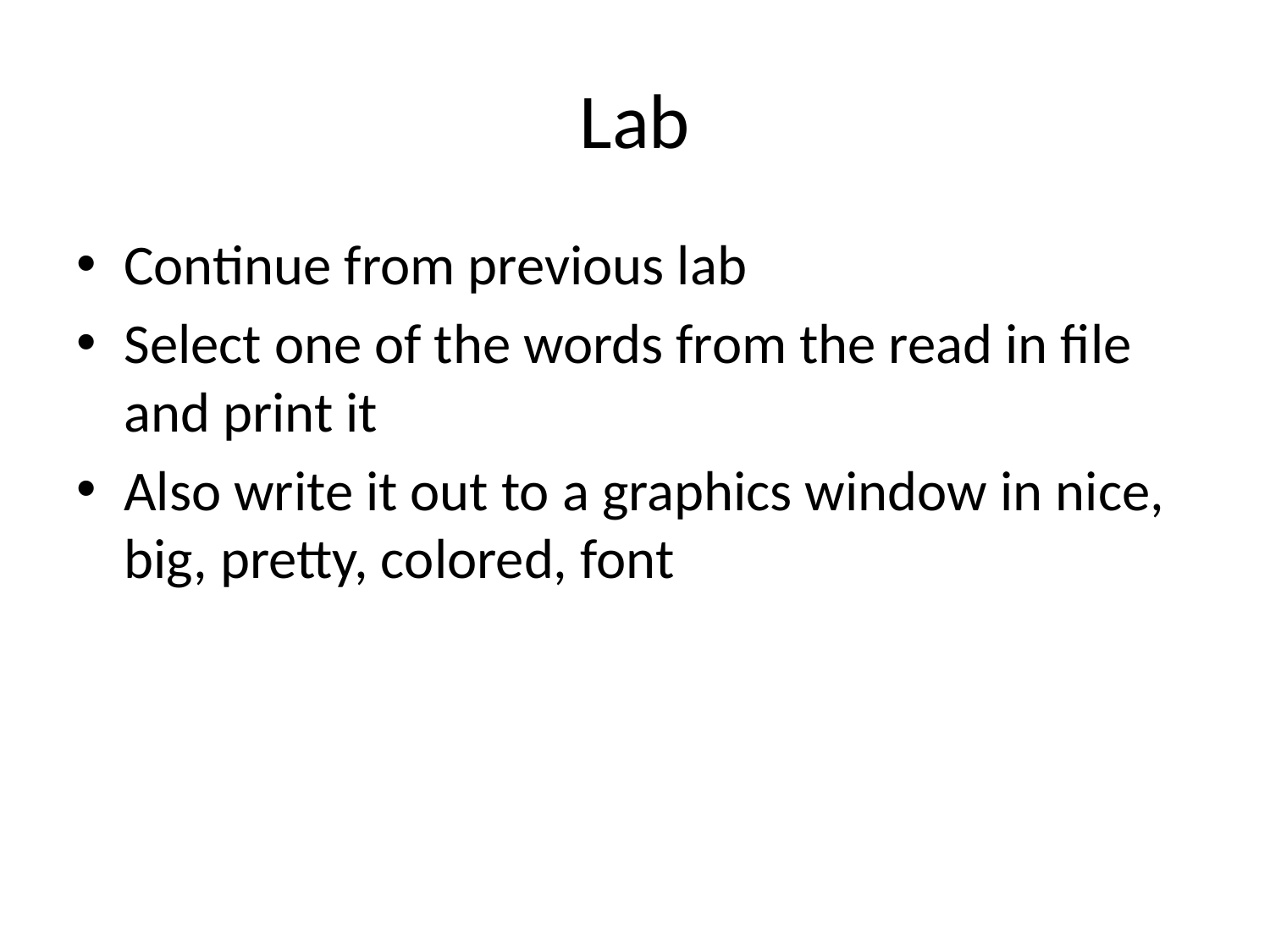

# Lab
Continue from previous lab
Select one of the words from the read in file and print it
Also write it out to a graphics window in nice, big, pretty, colored, font